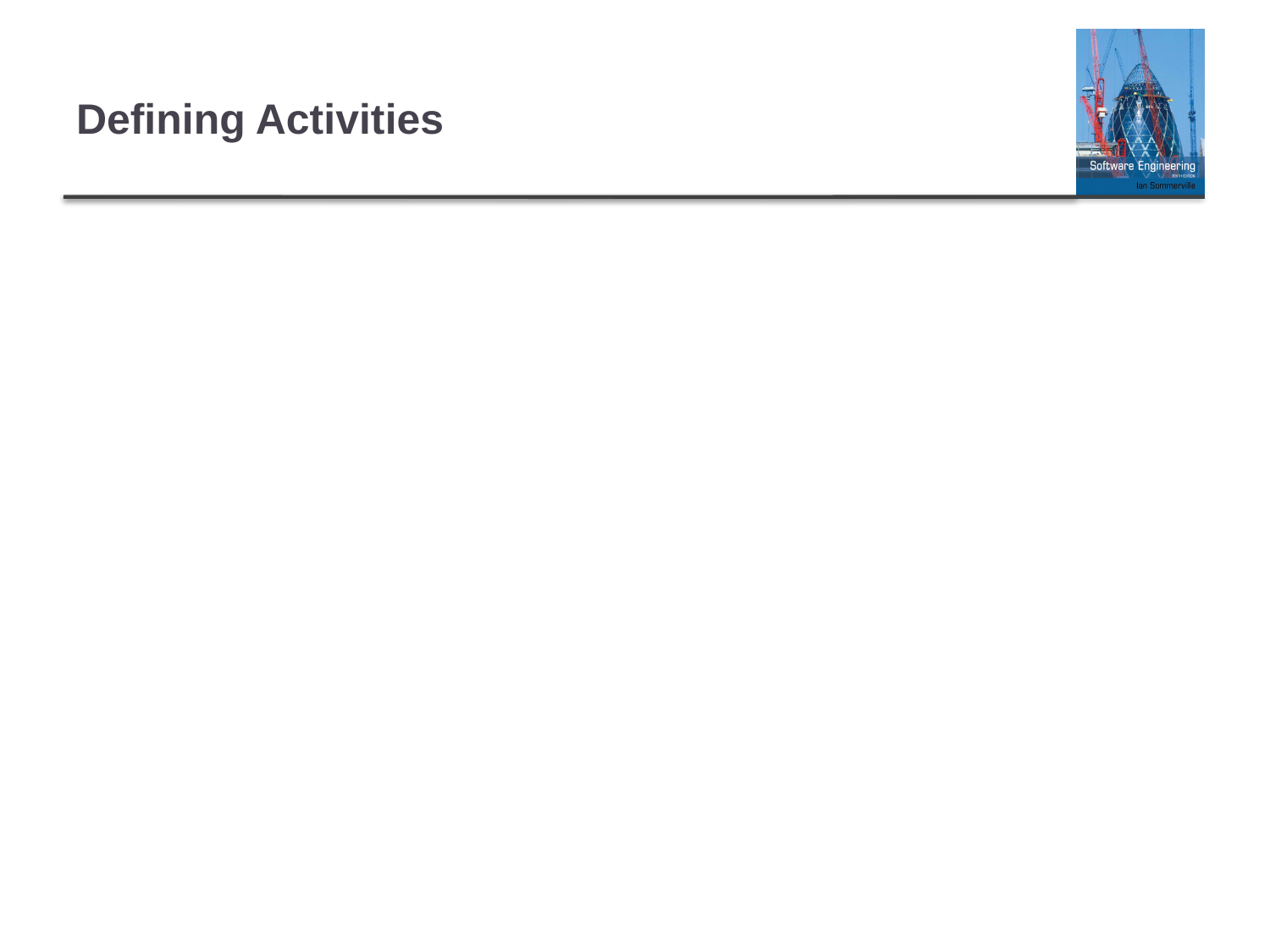

# Defining Activities
We will define activities that will identify a significant deliverable
Use case
Database
Documentation
System testing
Acceptance testing